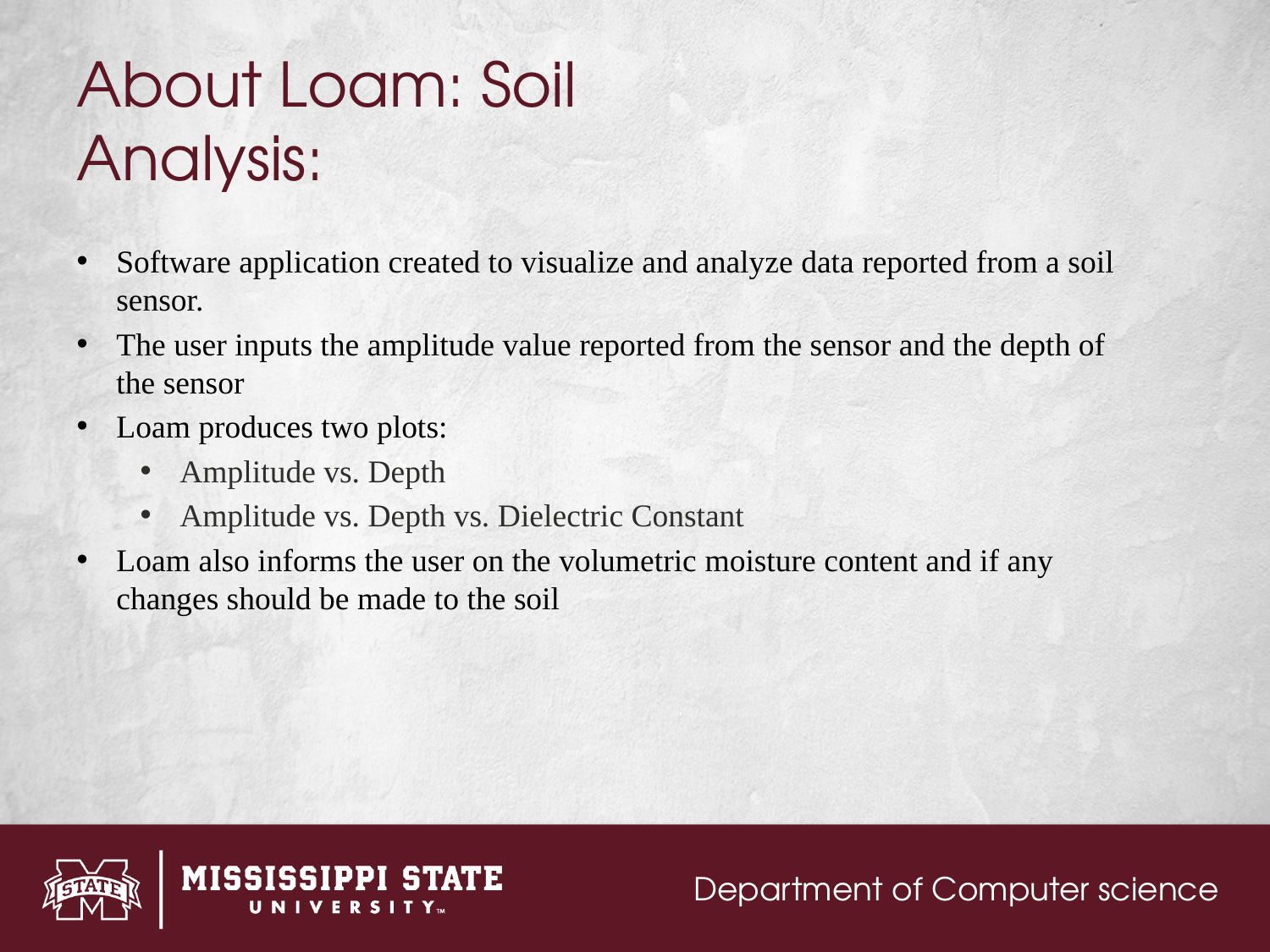

# About Loam: Soil Analysis:

Software application created to visualize and analyze data reported from a soil sensor.
The user inputs the amplitude value reported from the sensor and the depth of the sensor
Loam produces two plots:
Amplitude vs. Depth
Amplitude vs. Depth vs. Dielectric Constant
Loam also informs the user on the volumetric moisture content and if any changes should be made to the soil